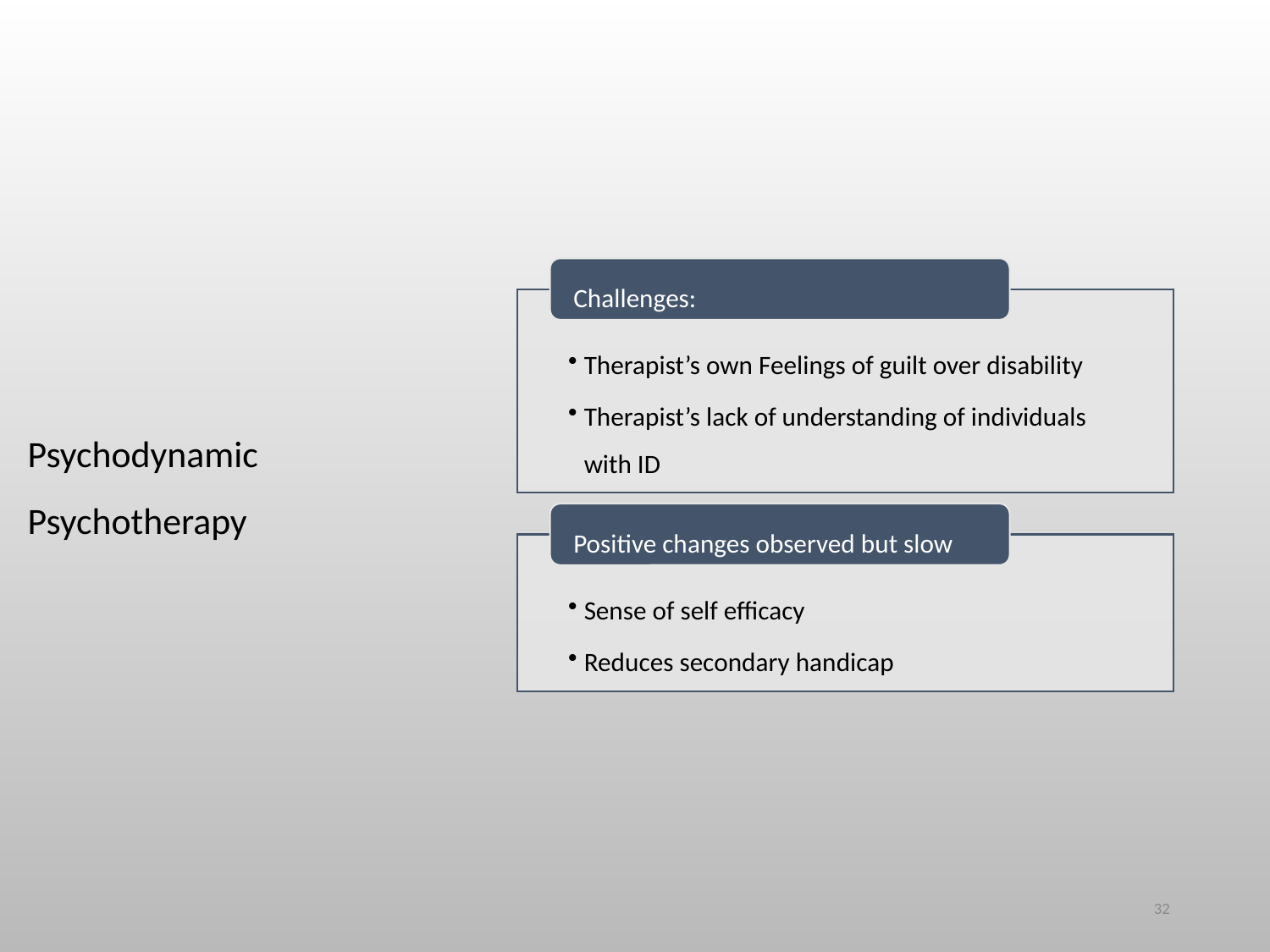

# Psychodynamic Psychotherapy
Therapist’s own Feelings of guilt over disability
Therapist’s lack of understanding of individuals with ID
Challenges:
Sense of self efficacy
Reduces secondary handicap
Positive changes observed but slow
32